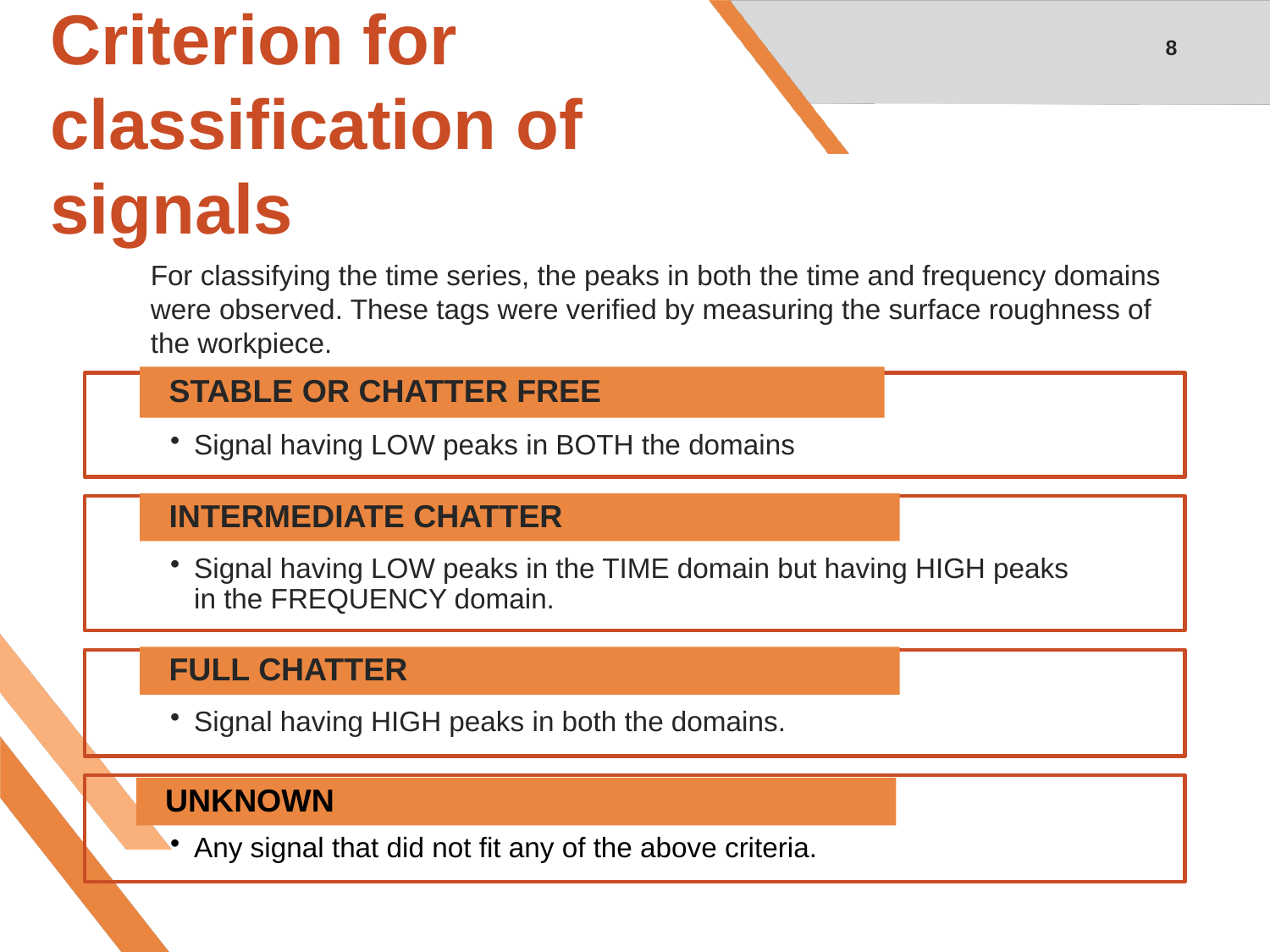

8
# Criterion for classification of signals
For classifying the time series, the peaks in both the time and frequency domains were observed. These tags were verified by measuring the surface roughness of the workpiece.

Signal having LOW peaks in BOTH the domains
STABLE OR CHATTER FREE
Signal having LOW peaks in the TIME domain but having HIGH peaks in the FREQUENCY domain.
INTERMEDIATE CHATTER
Signal having HIGH peaks in both the domains.
FULL CHATTER
Any signal that did not fit any of the above criteria.
UNKNOWN